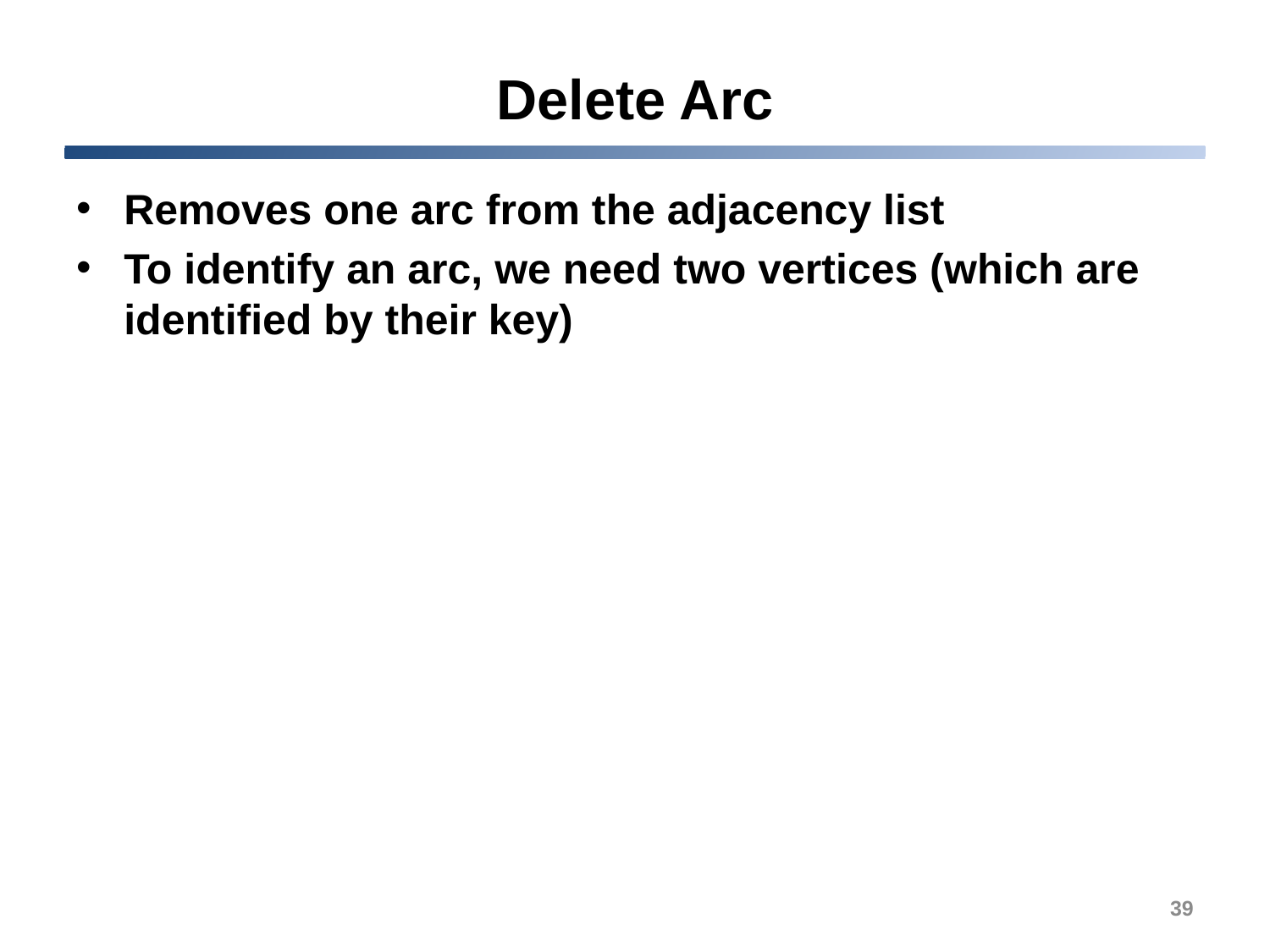

# Delete Arc
Removes one arc from the adjacency list
To identify an arc, we need two vertices (which are identified by their key)
39